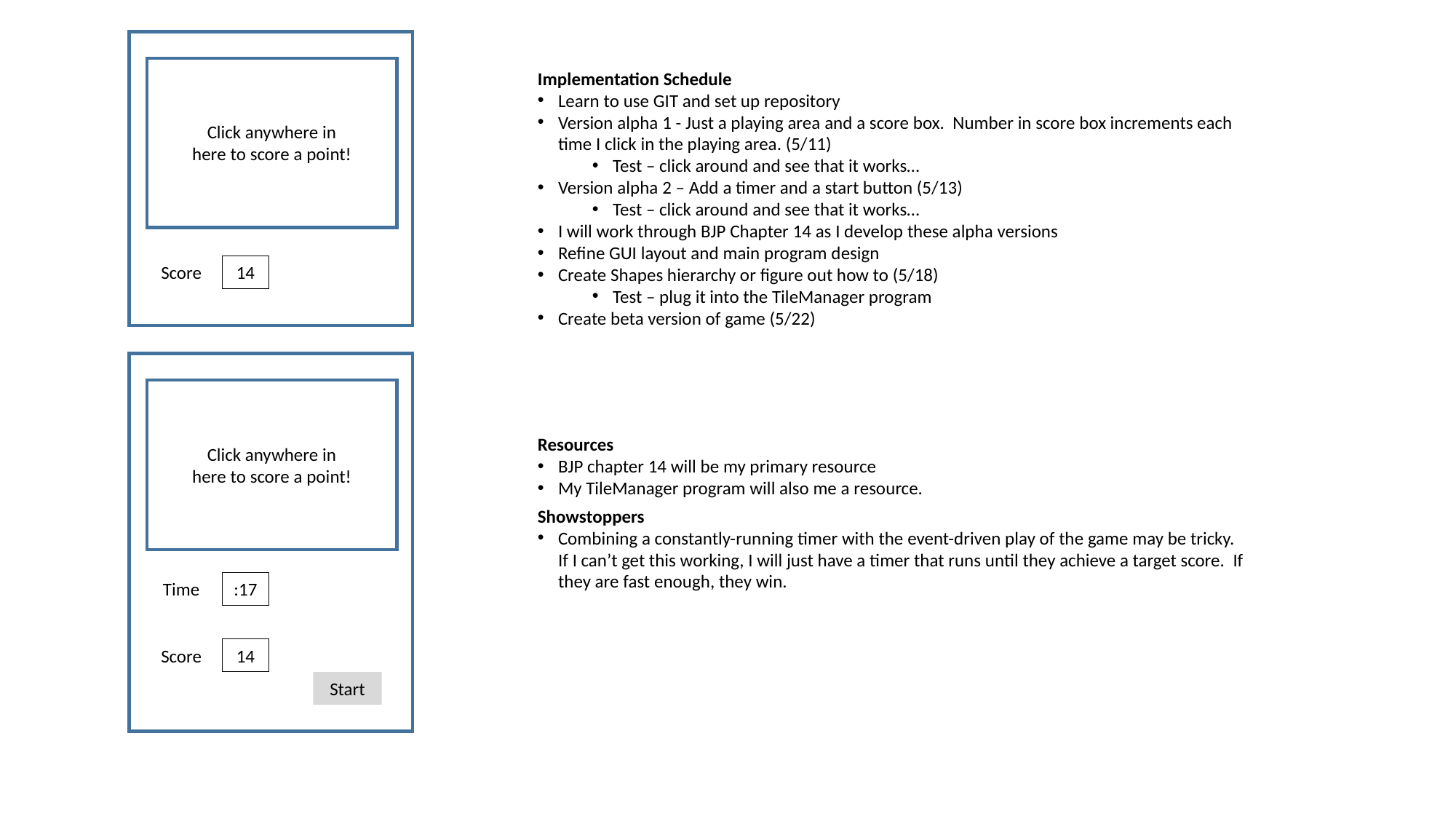

Implementation Schedule
Learn to use GIT and set up repository
Version alpha 1 - Just a playing area and a score box.  Number in score box increments each time I click in the playing area. (5/11)
Test – click around and see that it works…
Version alpha 2 – Add a timer and a start button (5/13)
Test – click around and see that it works…
I will work through BJP Chapter 14 as I develop these alpha versions
Refine GUI layout and main program design
Create Shapes hierarchy or figure out how to (5/18)
Test – plug it into the TileManager program
Create beta version of game (5/22)

Click anywhere in here to score a point!
Score
14

Resources
BJP chapter 14 will be my primary resource
My TileManager program will also me a resource.

Click anywhere in here to score a point!
Showstoppers
Combining a constantly-running timer with the event-driven play of the game may be tricky.  If I can’t get this working, I will just have a timer that runs until they achieve a target score.  If they are fast enough, they win.
Time
:17
Score
14
Start